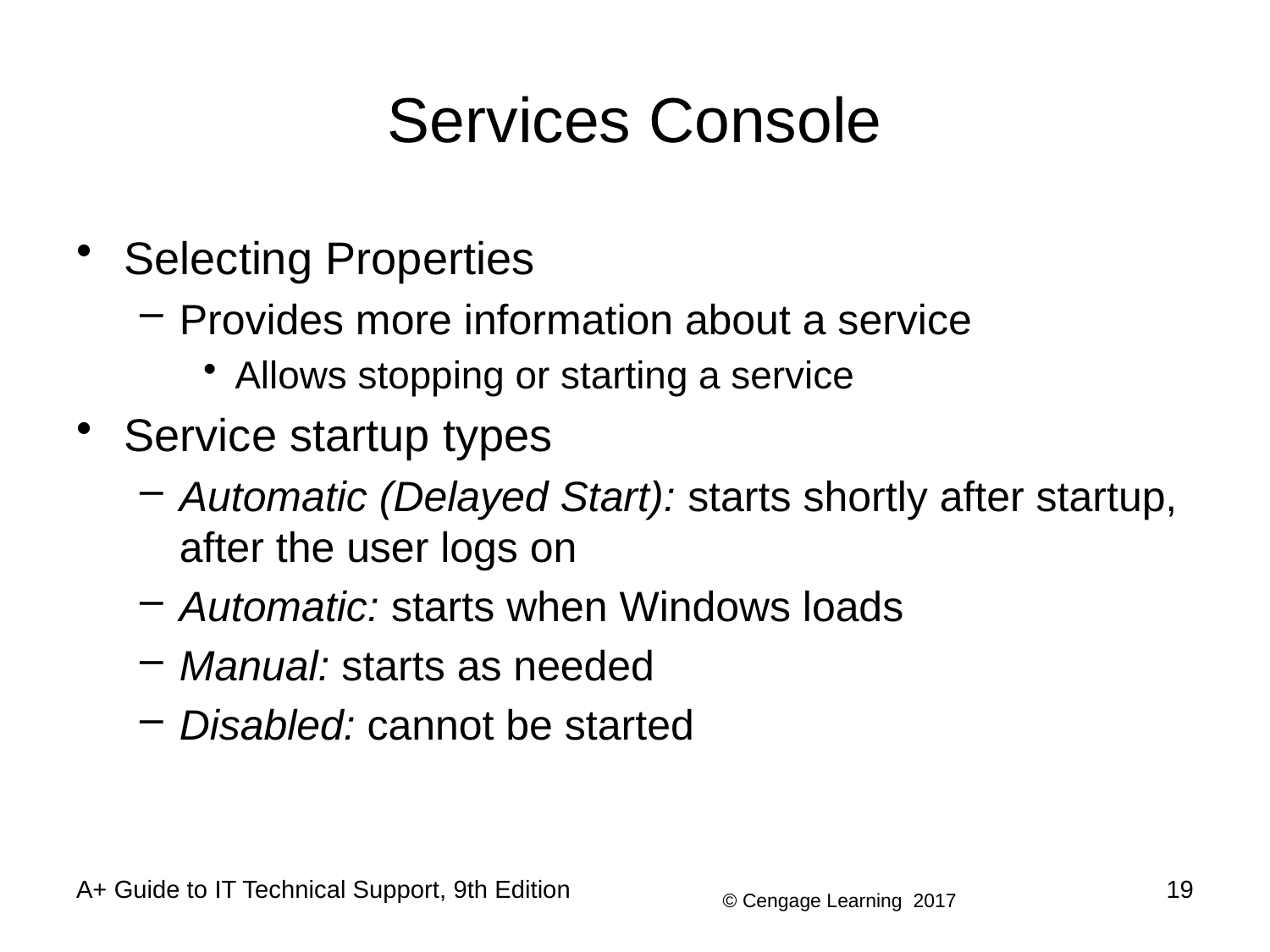

# Services Console
Selecting Properties
Provides more information about a service
Allows stopping or starting a service
Service startup types
Automatic (Delayed Start): starts shortly after startup, after the user logs on
Automatic: starts when Windows loads
Manual: starts as needed
Disabled: cannot be started
A+ Guide to IT Technical Support, 9th Edition
19